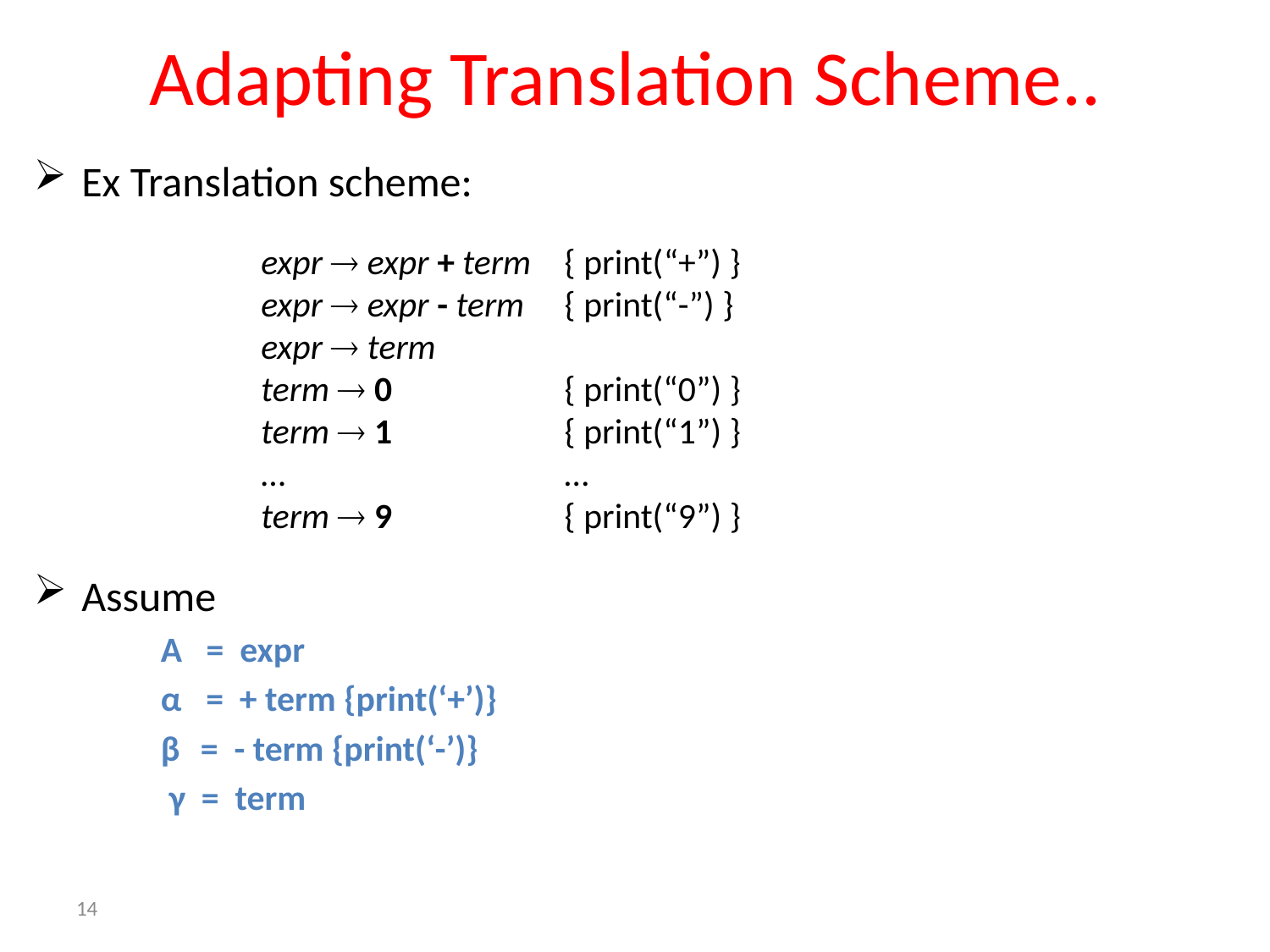

# Adapting Translation Scheme..
Ex Translation scheme:

Assume
A   =  expr
α   =  + term {print(‘+’)}
β 	 =  - term {print(‘-’)}
 γ  =  term
expr → expr + term
expr → expr - term
expr → term
term → 0
term → 1
…
term → 9
{ print(“+”) }
{ print(“-”) }
{ print(“0”) }
{ print(“1”) }
…
{ print(“9”) }
14